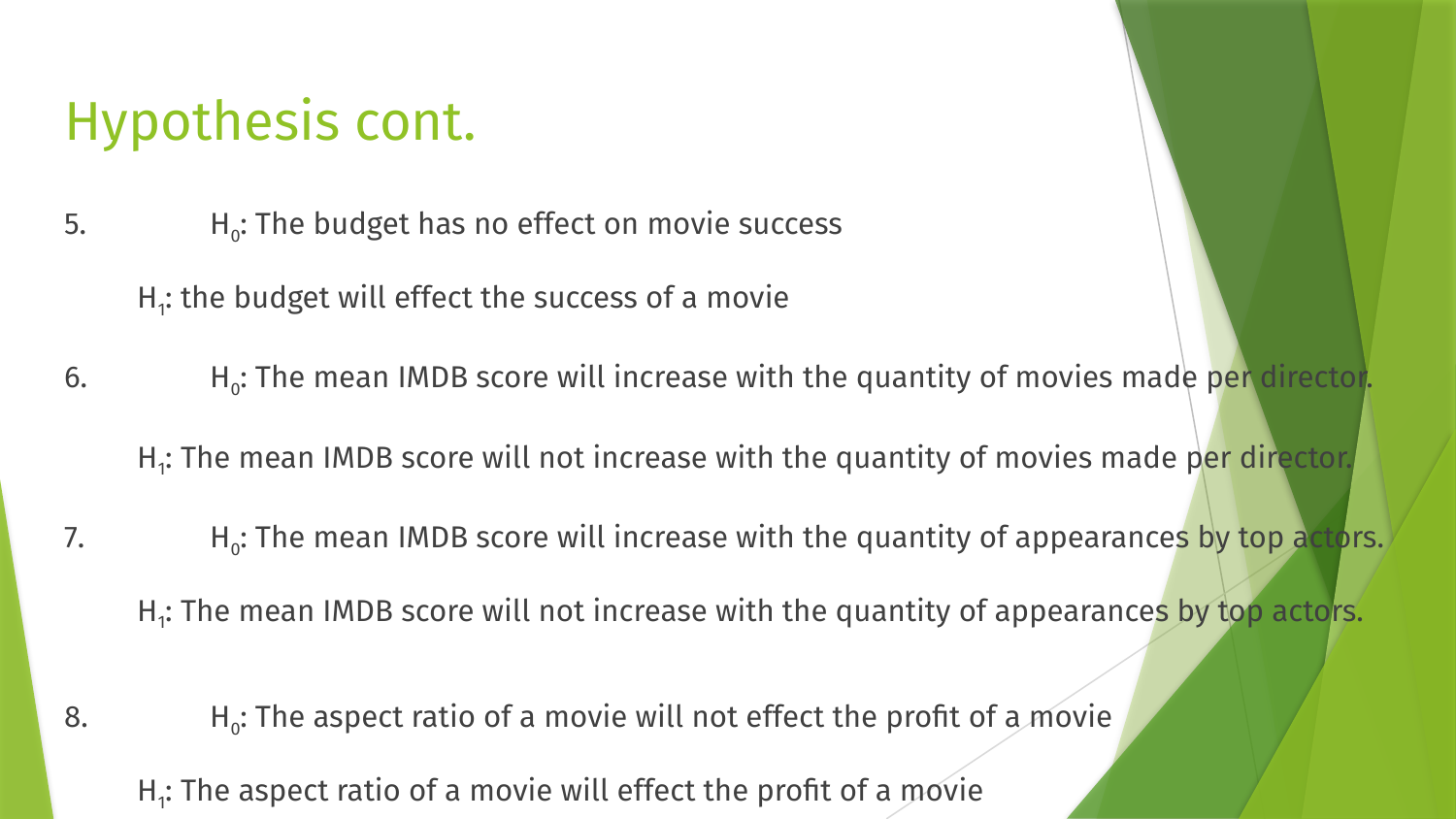

# Hypothesis cont.
5.	H0: The budget has no effect on movie success
H1: the budget will effect the success of a movie
6.	H0: The mean IMDB score will increase with the quantity of movies made per director.
H1: The mean IMDB score will not increase with the quantity of movies made per director.
7. 	H0: The mean IMDB score will increase with the quantity of appearances by top actors.
H1: The mean IMDB score will not increase with the quantity of appearances by top actors.
8. 	H0: The aspect ratio of a movie will not effect the profit of a movie
H1: The aspect ratio of a movie will effect the profit of a movie